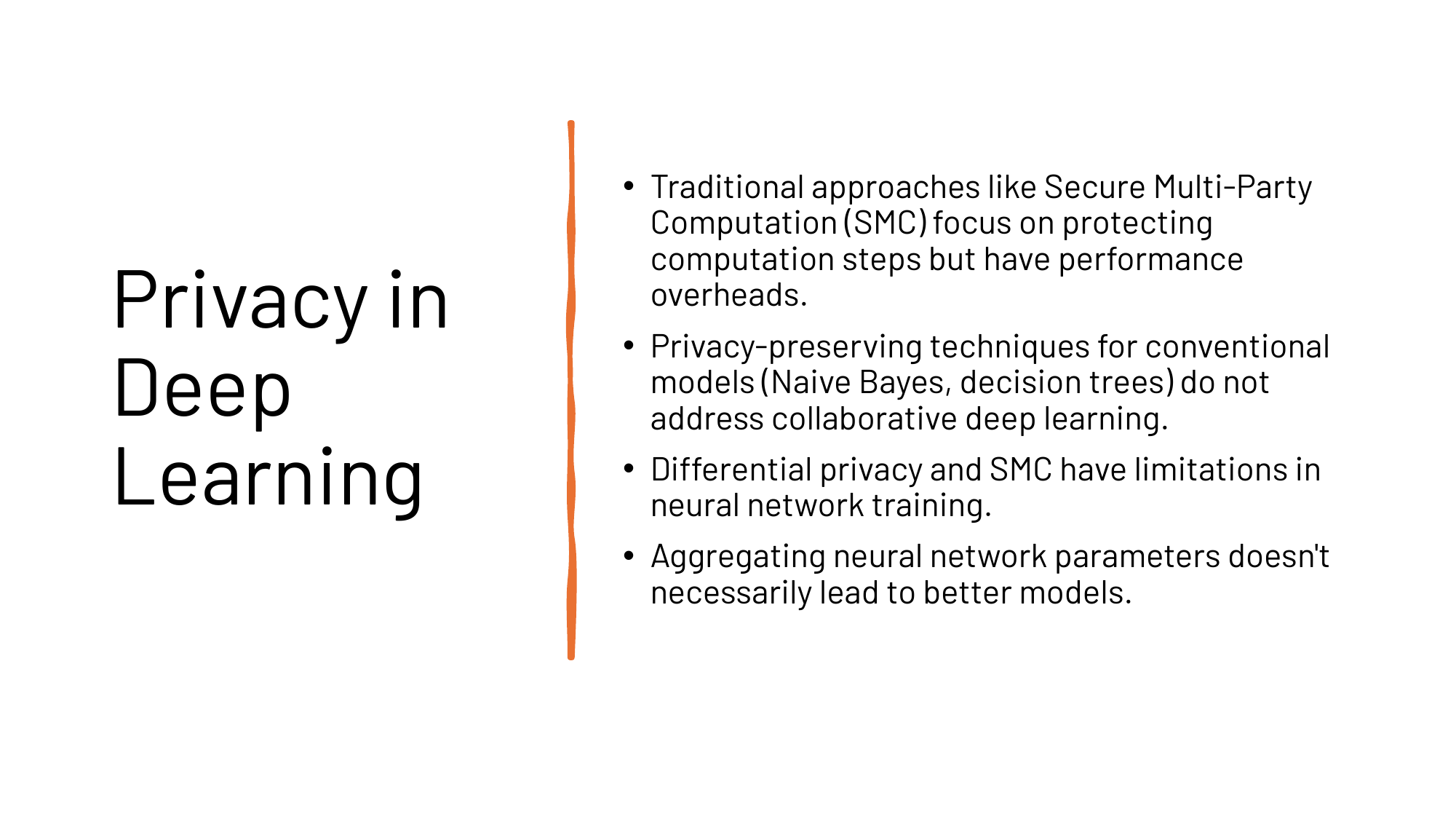

# Privacy in Deep Learning
Traditional approaches like Secure Multi-Party Computation (SMC) focus on protecting computation steps but have performance overheads.
Privacy-preserving techniques for conventional models (Naive Bayes, decision trees) do not address collaborative deep learning.
Differential privacy and SMC have limitations in neural network training.
Aggregating neural network parameters doesn't necessarily lead to better models.